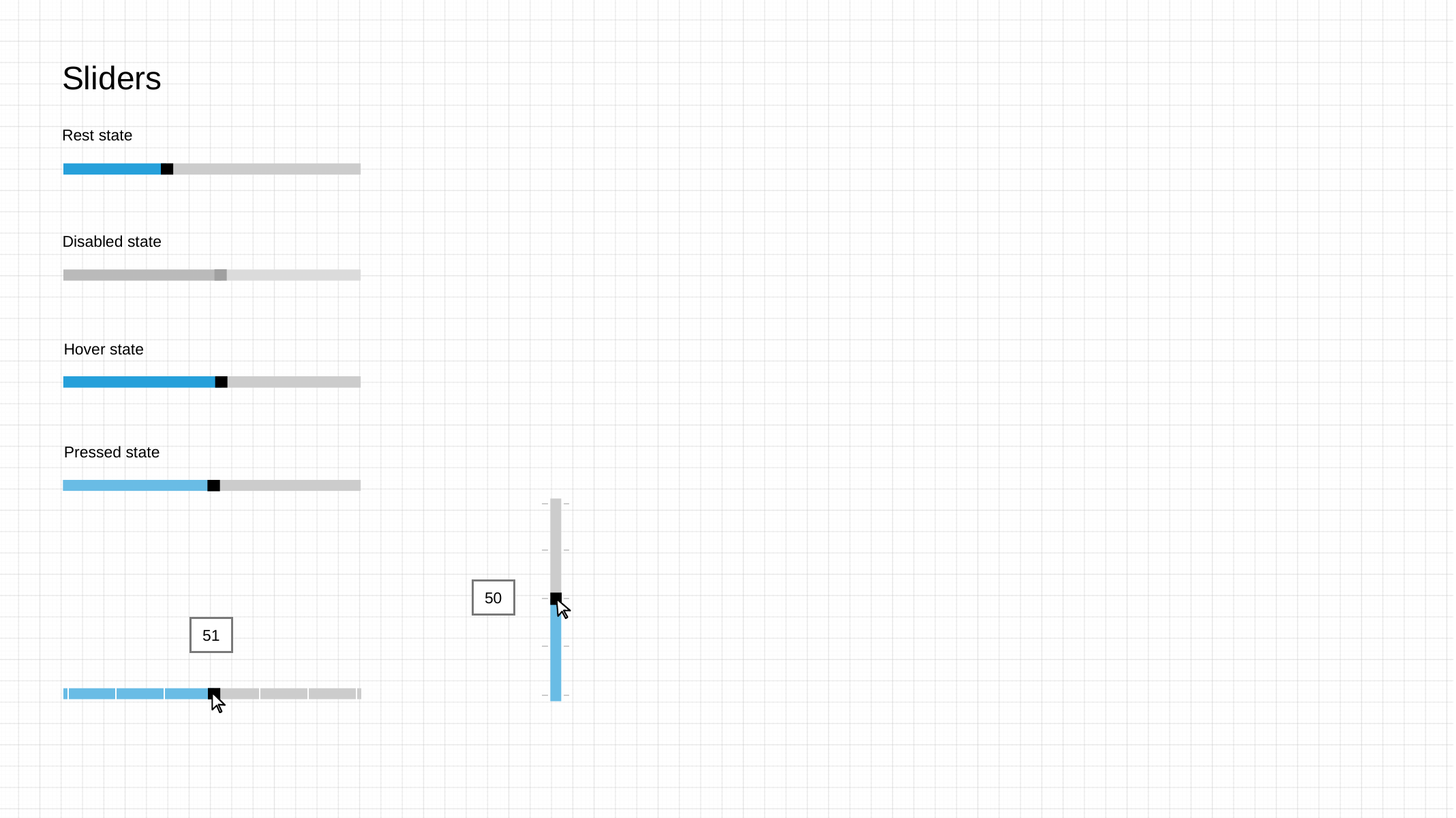

Sliders
Rest state

Disabled state

Hover state

Pressed state

v
50
v
51